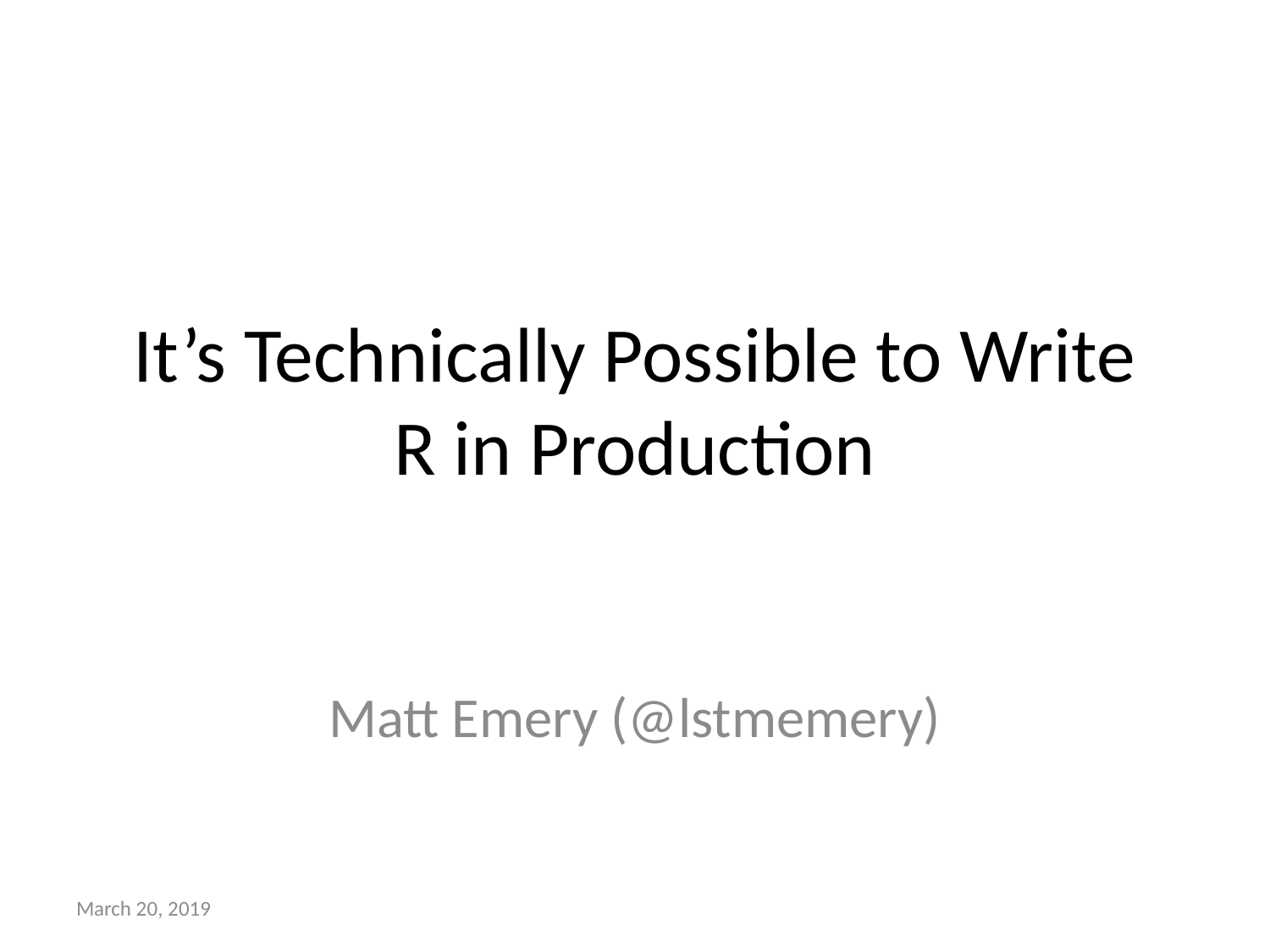

# It’s Technically Possible to Write R in Production
Matt Emery (@lstmemery)
March 20, 2019